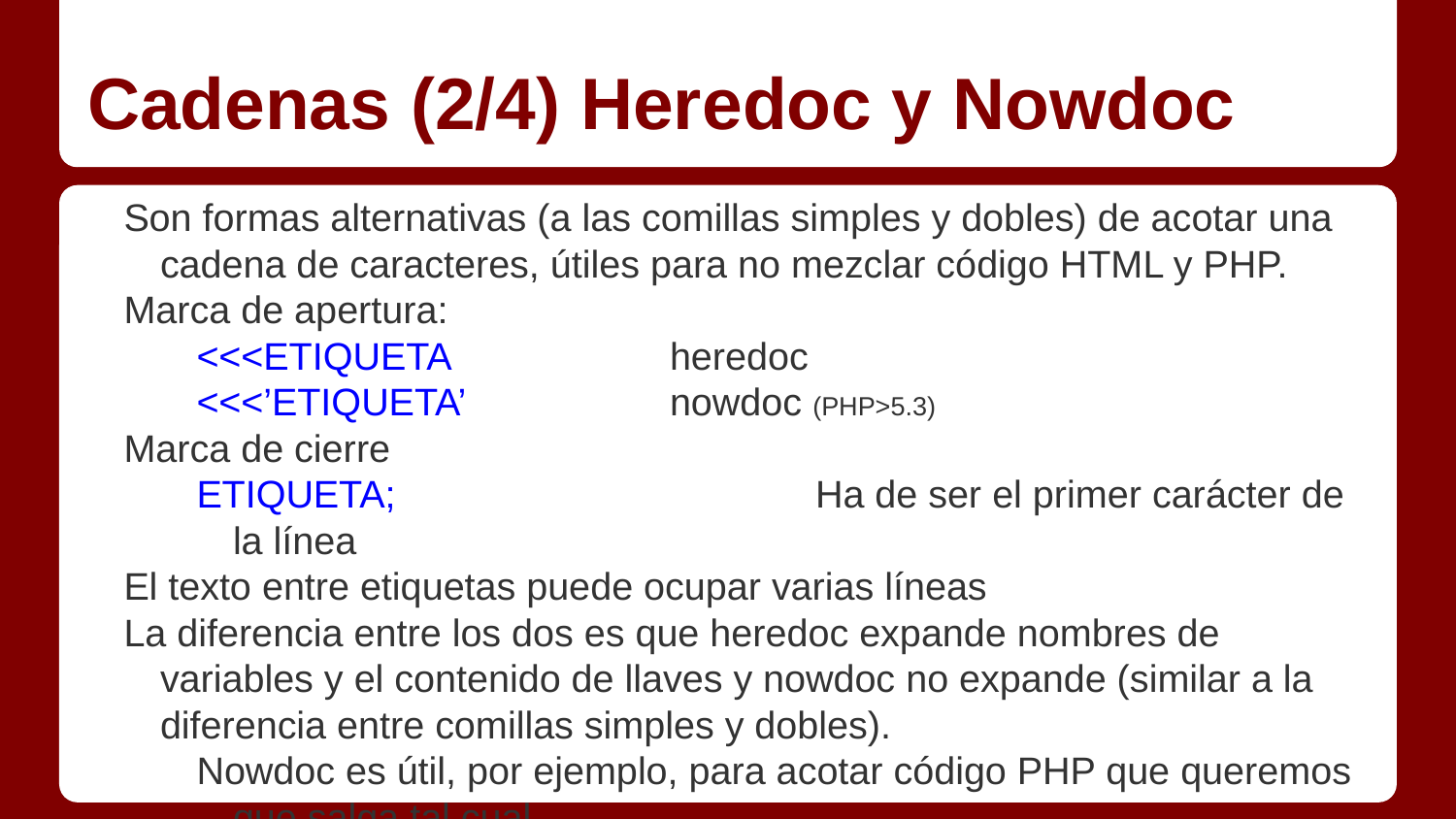

# Cadenas (2/4) Heredoc y Nowdoc
Son formas alternativas (a las comillas simples y dobles) de acotar una cadena de caracteres, útiles para no mezclar código HTML y PHP.
Marca de apertura:
<<<ETIQUETA		heredoc
<<<’ETIQUETA’		nowdoc (PHP>5.3)
Marca de cierre
ETIQUETA;			Ha de ser el primer carácter de la línea
El texto entre etiquetas puede ocupar varias líneas
La diferencia entre los dos es que heredoc expande nombres de variables y el contenido de llaves y nowdoc no expande (similar a la diferencia entre comillas simples y dobles).
Nowdoc es útil, por ejemplo, para acotar código PHP que queremos que salga tal cual.